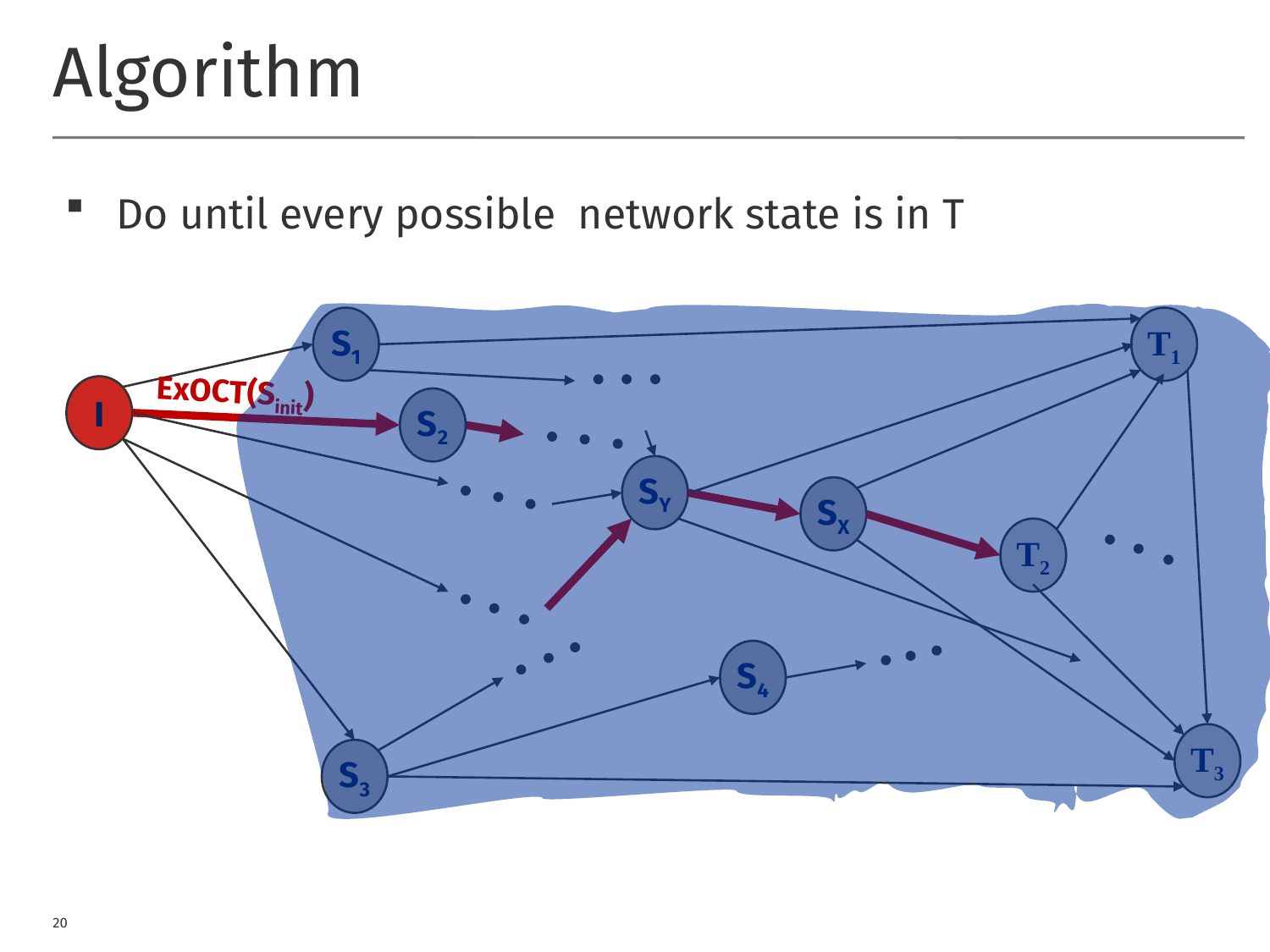

# Algorithm

Do until every possible  network state is in T
S1
T1
ExOCT(Sinit)

I
S2

SY
SX

T2

S4

T3
S3
20